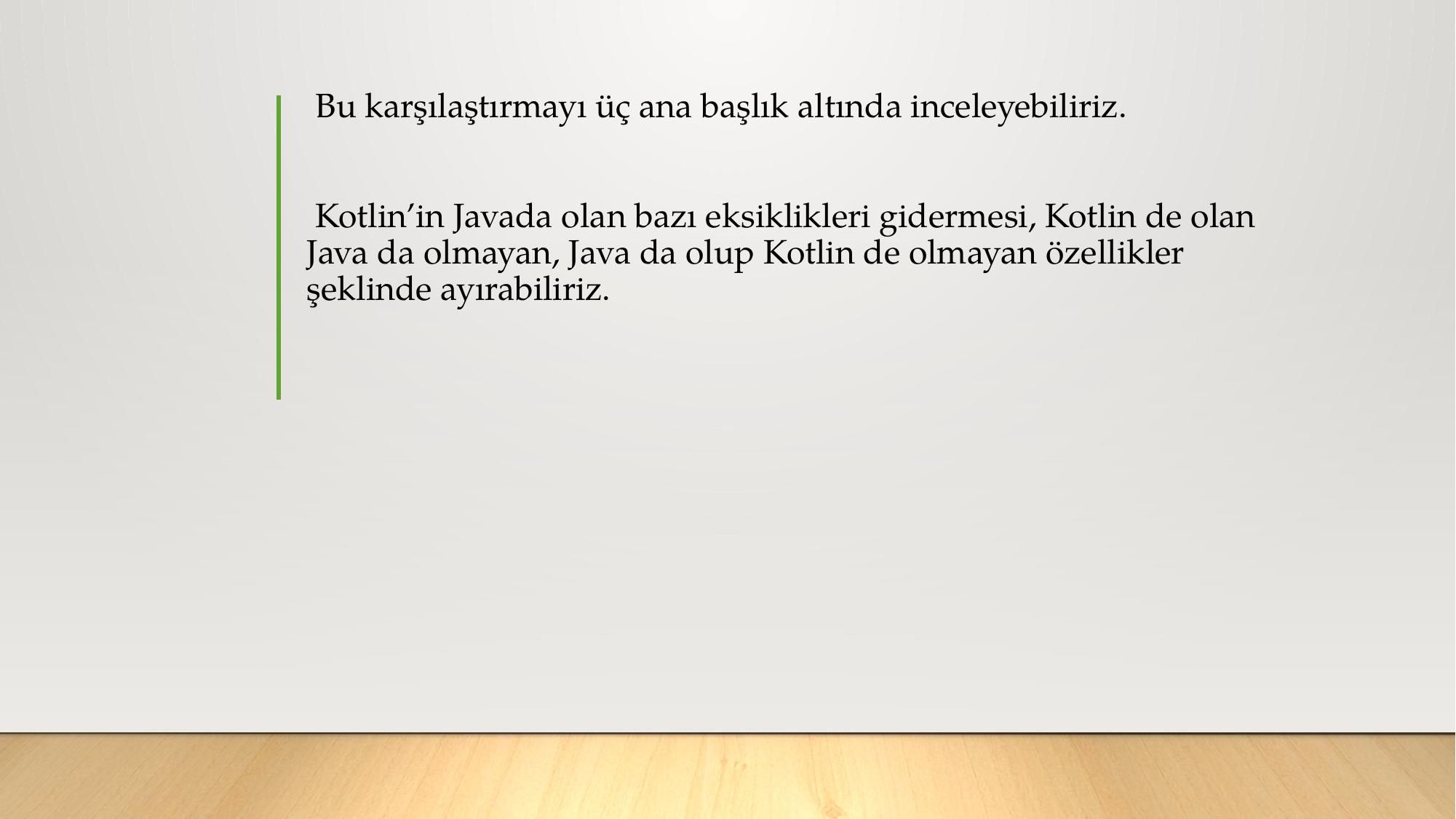

# Bu karşılaştırmayı üç ana başlık altında inceleyebiliriz. Kotlin’in Javada olan bazı eksiklikleri gidermesi, Kotlin de olan Java da olmayan, Java da olup Kotlin de olmayan özellikler şeklinde ayırabiliriz.